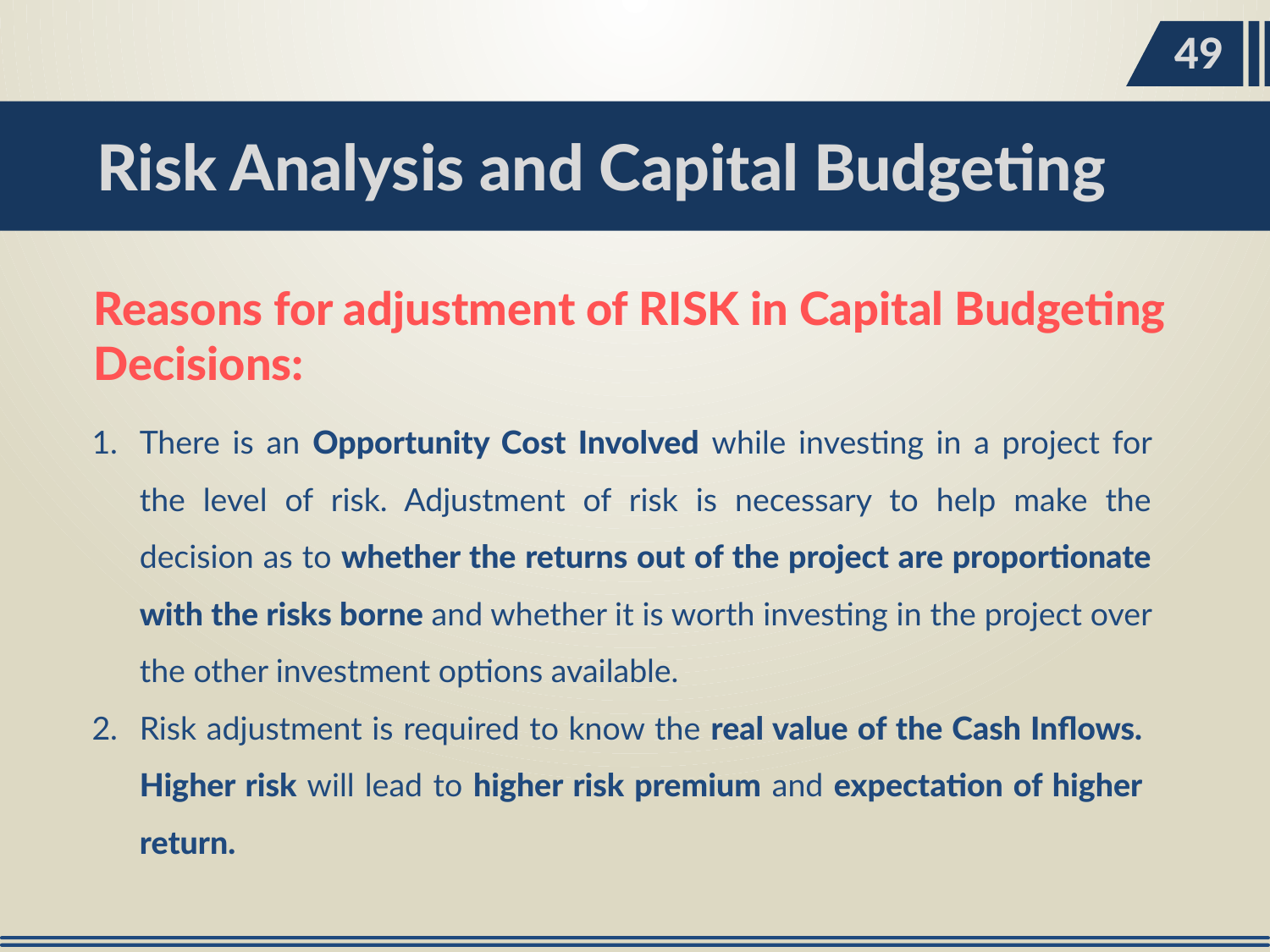

49
Risk Analysis and Capital Budgeting
Reasons for adjustment of RISK in Capital Budgeting Decisions:
There is an Opportunity Cost Involved while investing in a project for the level of risk. Adjustment of risk is necessary to help make the decision as to whether the returns out of the project are proportionate with the risks borne and whether it is worth investing in the project over the other investment options available.
Risk adjustment is required to know the real value of the Cash Inflows.
Higher risk will lead to higher risk premium and expectation of higher
return.